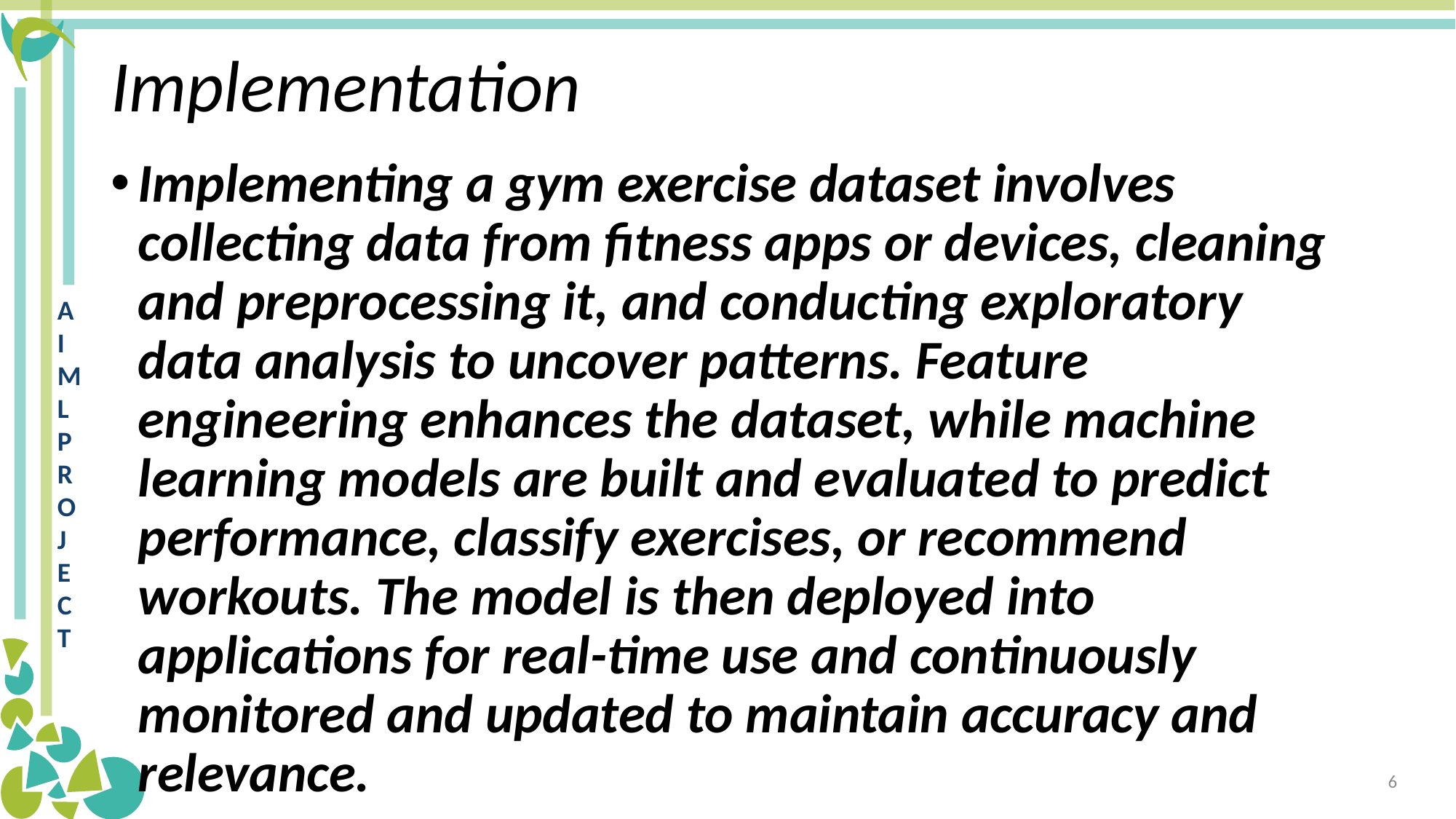

# Implementation
Implementing a gym exercise dataset involves collecting data from fitness apps or devices, cleaning and preprocessing it, and conducting exploratory data analysis to uncover patterns. Feature engineering enhances the dataset, while machine learning models are built and evaluated to predict performance, classify exercises, or recommend workouts. The model is then deployed into applications for real-time use and continuously monitored and updated to maintain accuracy and relevance.
6